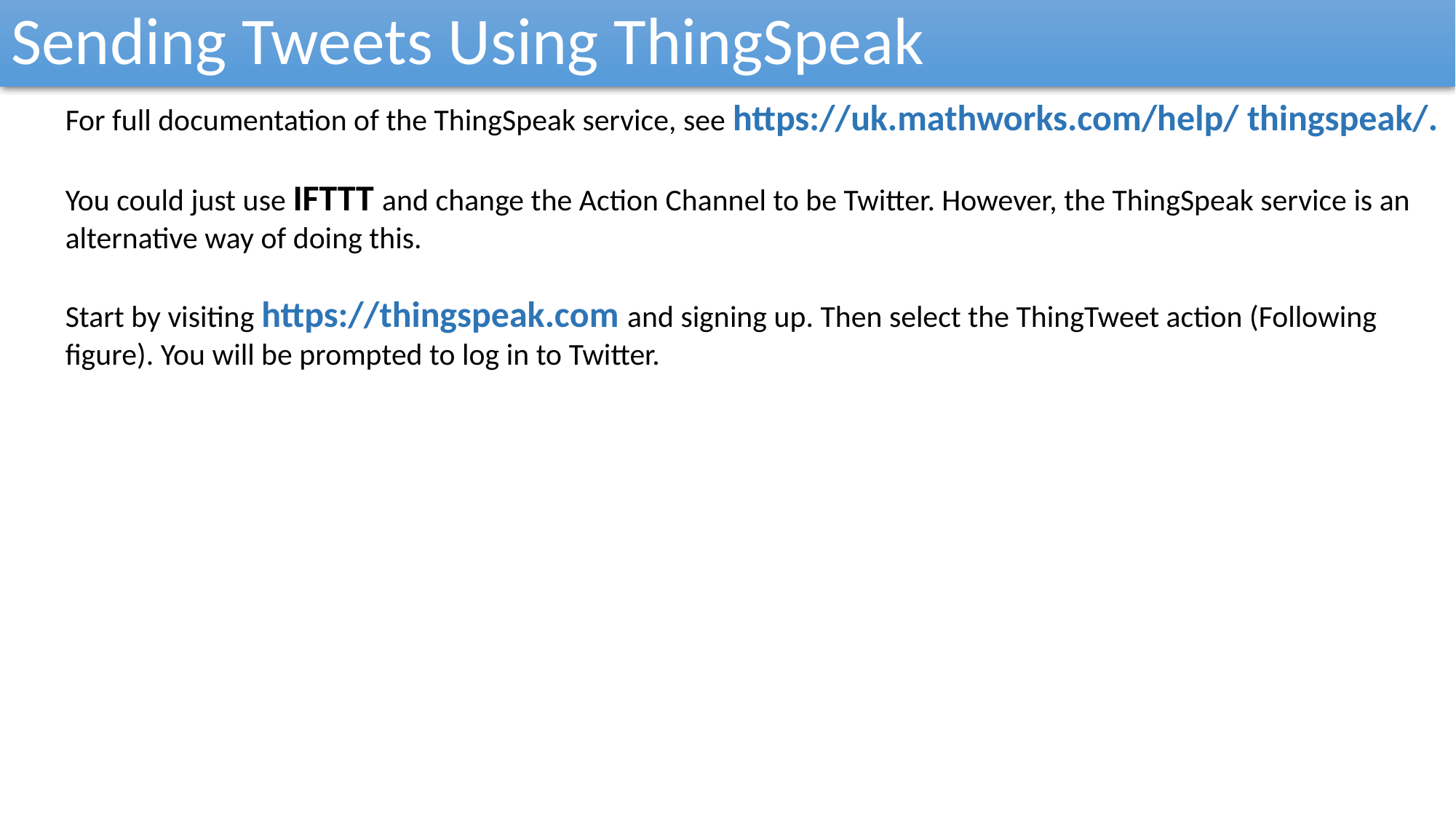

Sending Tweets Using ThingSpeak
For full documentation of the ThingSpeak service, see https://uk.mathworks.com/help/ thingspeak/.

You could just use IFTTT and change the Action Channel to be Twitter. However, the ThingSpeak service is an alternative way of doing this.

Start by visiting https://thingspeak.com and signing up. Then select the ThingTweet action (Following figure). You will be prompted to log in to Twitter.